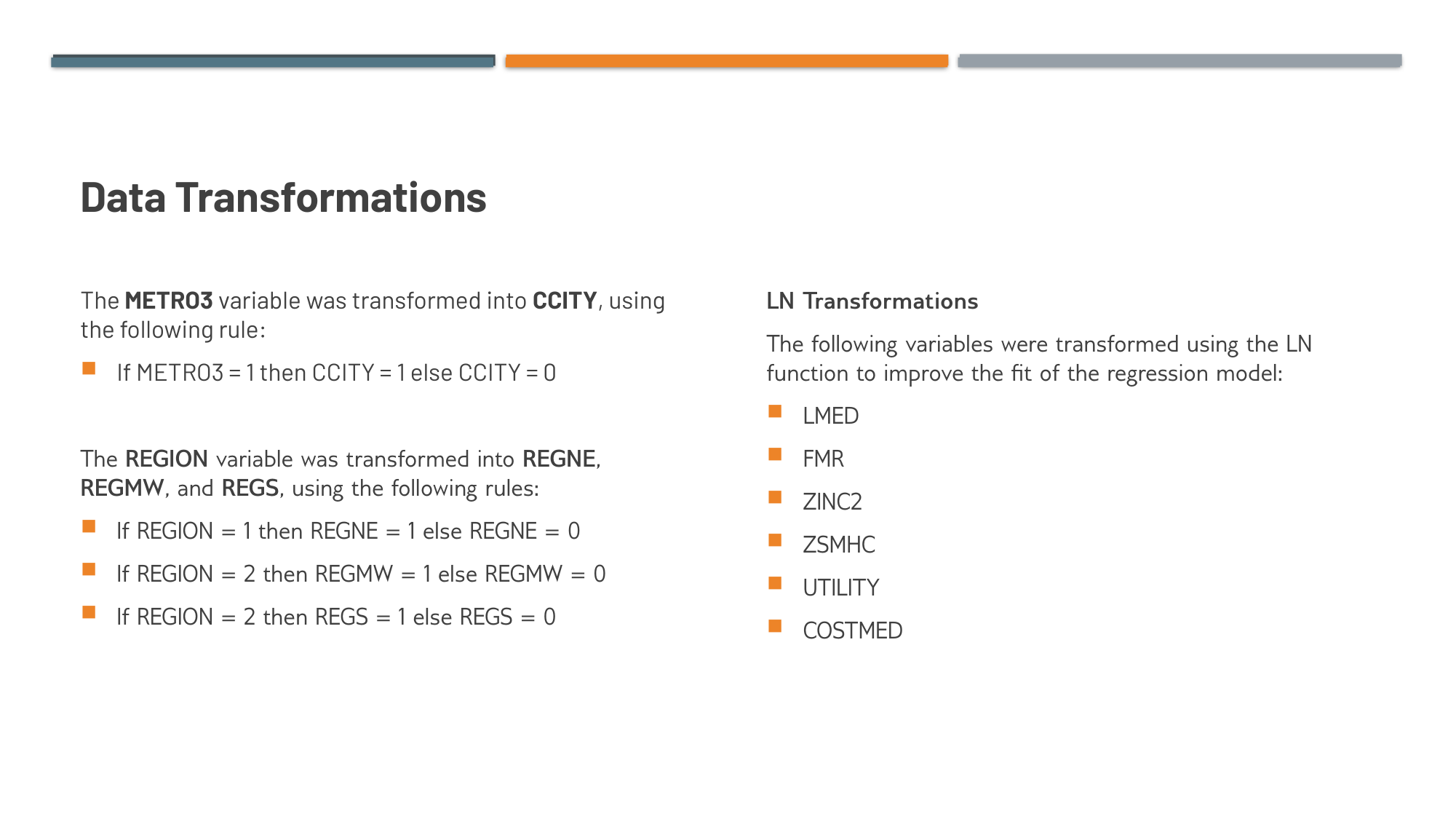

# Data Transformations
The METRO3 variable was transformed into CCITY, using the following rule:
If METRO3 = 1 then CCITY = 1 else CCITY = 0

The REGION variable was transformed into REGNE, REGMW, and REGS, using the following rules:
If REGION = 1 then REGNE = 1 else REGNE = 0
If REGION = 2 then REGMW = 1 else REGMW = 0
If REGION = 2 then REGS = 1 else REGS = 0
LN Transformations
The following variables were transformed using the LN function to improve the fit of the regression model:
LMED
FMR
ZINC2
ZSMHC
UTILITY
COSTMED